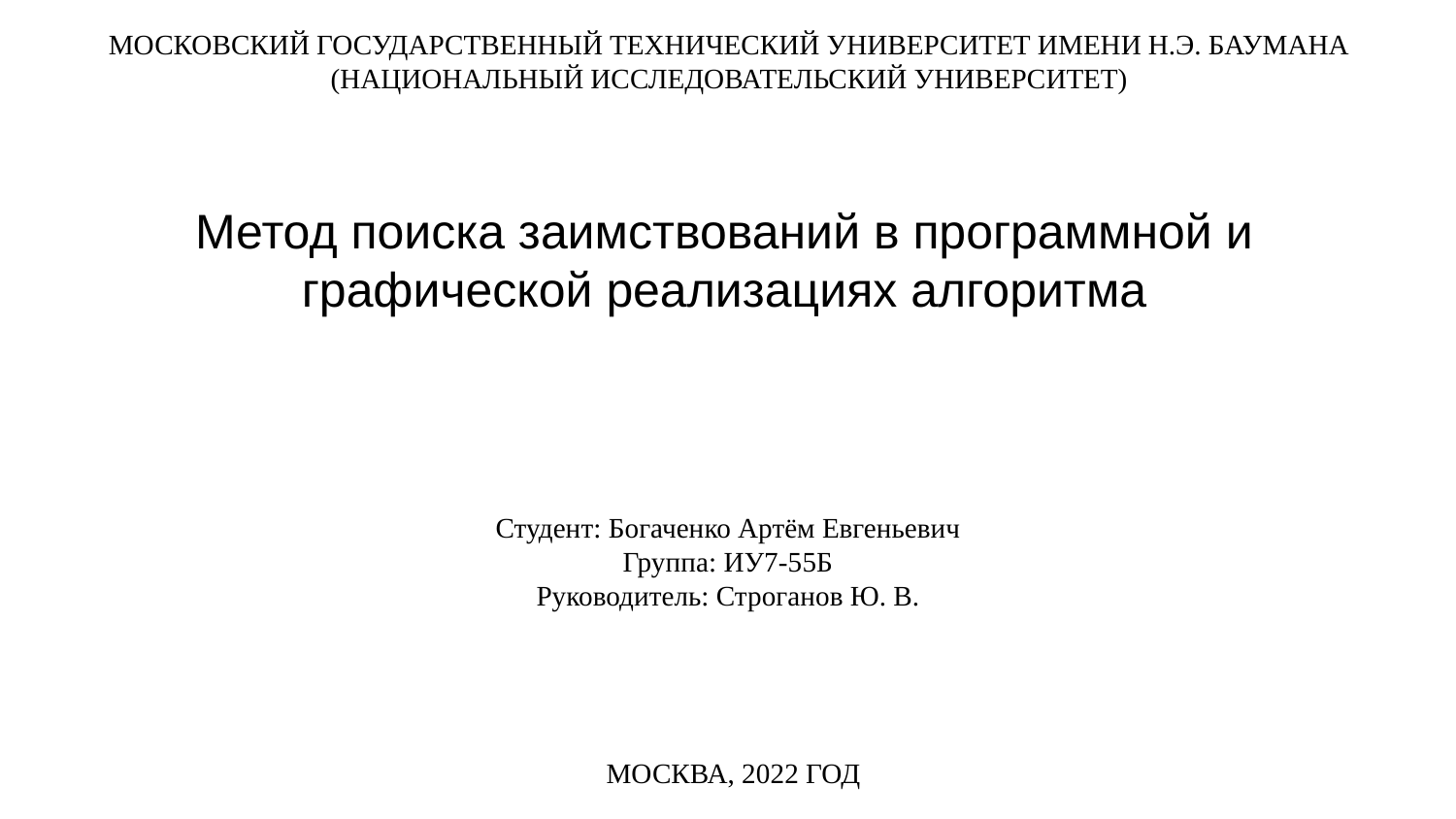

# МОСКОВСКИЙ ГОСУДАРСТВЕННЫЙ ТЕХНИЧЕСКИЙ УНИВЕРСИТЕТ ИМЕНИ Н.Э. БАУМАНА
(НАЦИОНАЛЬНЫЙ ИССЛЕДОВАТЕЛЬСКИЙ УНИВЕРСИТЕТ)
Метод поиска заимствований в программной и графической реализациях алгоритма
Студент: Богаченко Артём Евгеньевич
Группа: ИУ7-55Б
Руководитель: Строганов Ю. В.
МОСКВА, 2022 ГОД